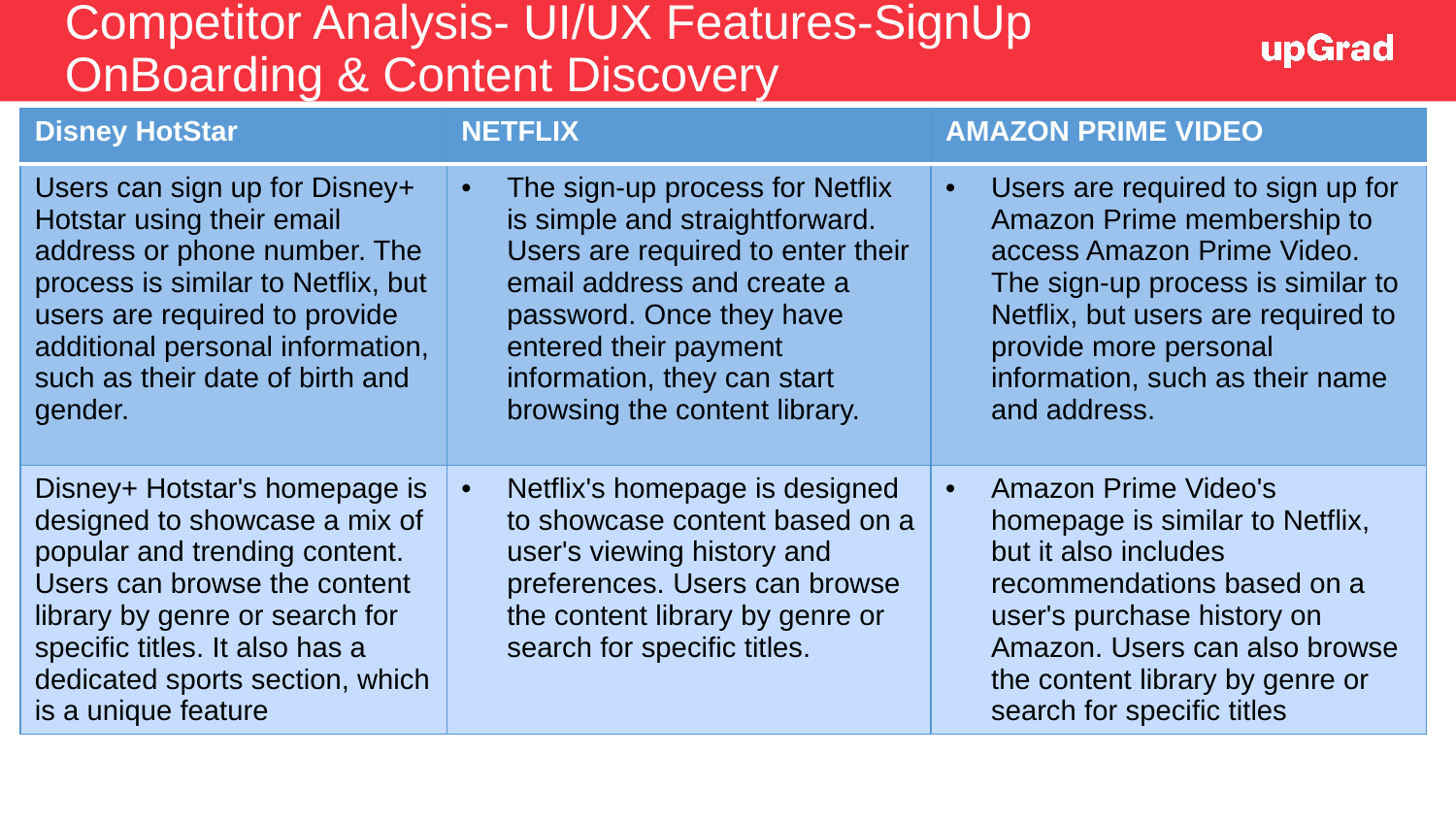

# Competitor Analysis- UI/UX Features-SignUp OnBoarding & Content Discovery
| Disney HotStar | NETFLIX | AMAZON PRIME VIDEO |
| --- | --- | --- |
| Users can sign up for Disney+ Hotstar using their email address or phone number. The process is similar to Netflix, but users are required to provide additional personal information, such as their date of birth and gender. | The sign-up process for Netflix is simple and straightforward. Users are required to enter their email address and create a password. Once they have entered their payment information, they can start browsing the content library. | Users are required to sign up for Amazon Prime membership to access Amazon Prime Video. The sign-up process is similar to Netflix, but users are required to provide more personal information, such as their name and address. |
| Disney+ Hotstar's homepage is designed to showcase a mix of popular and trending content. Users can browse the content library by genre or search for specific titles. It also has a dedicated sports section, which is a unique feature | Netflix's homepage is designed to showcase content based on a user's viewing history and preferences. Users can browse the content library by genre or search for specific titles. | Amazon Prime Video's homepage is similar to Netflix, but it also includes recommendations based on a user's purchase history on Amazon. Users can also browse the content library by genre or search for specific titles |